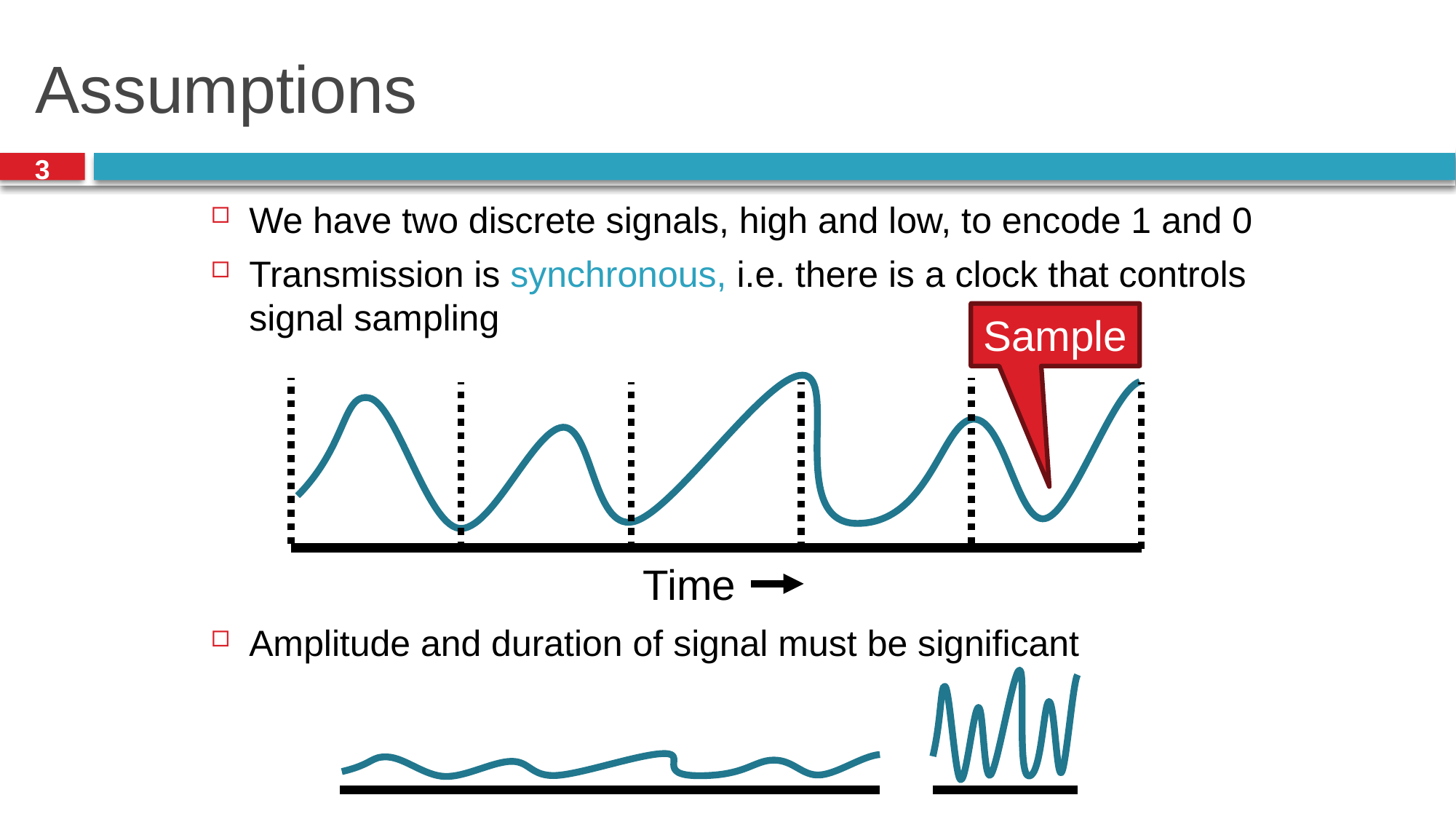

# Assumptions
3
We have two discrete signals, high and low, to encode 1 and 0
Transmission is synchronous, i.e. there is a clock that controls signal sampling

Amplitude and duration of signal must be significant

Sample

Time